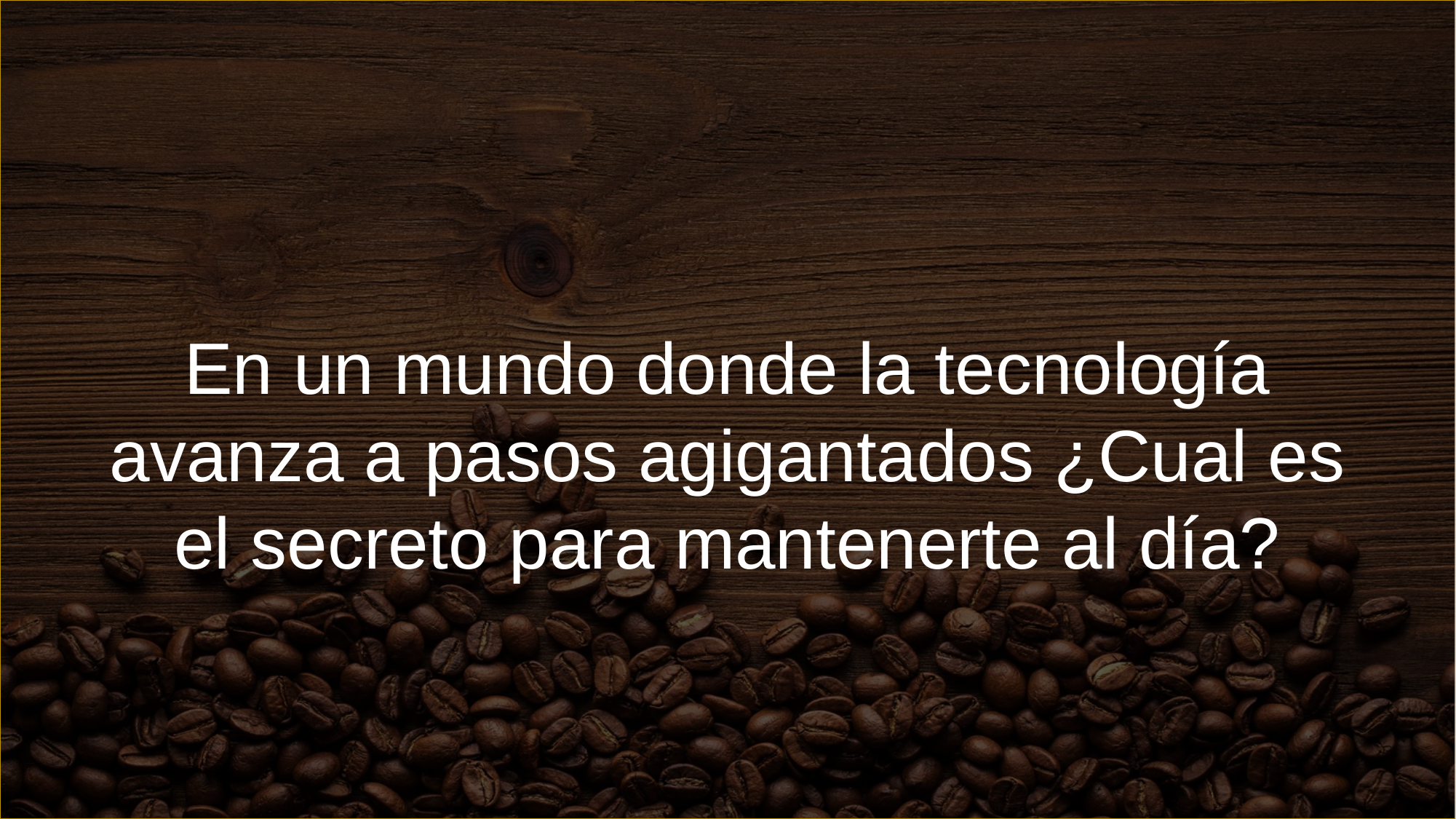

En un mundo donde la tecnología avanza a pasos agigantados ¿Cual es el secreto para mantenerte al día?